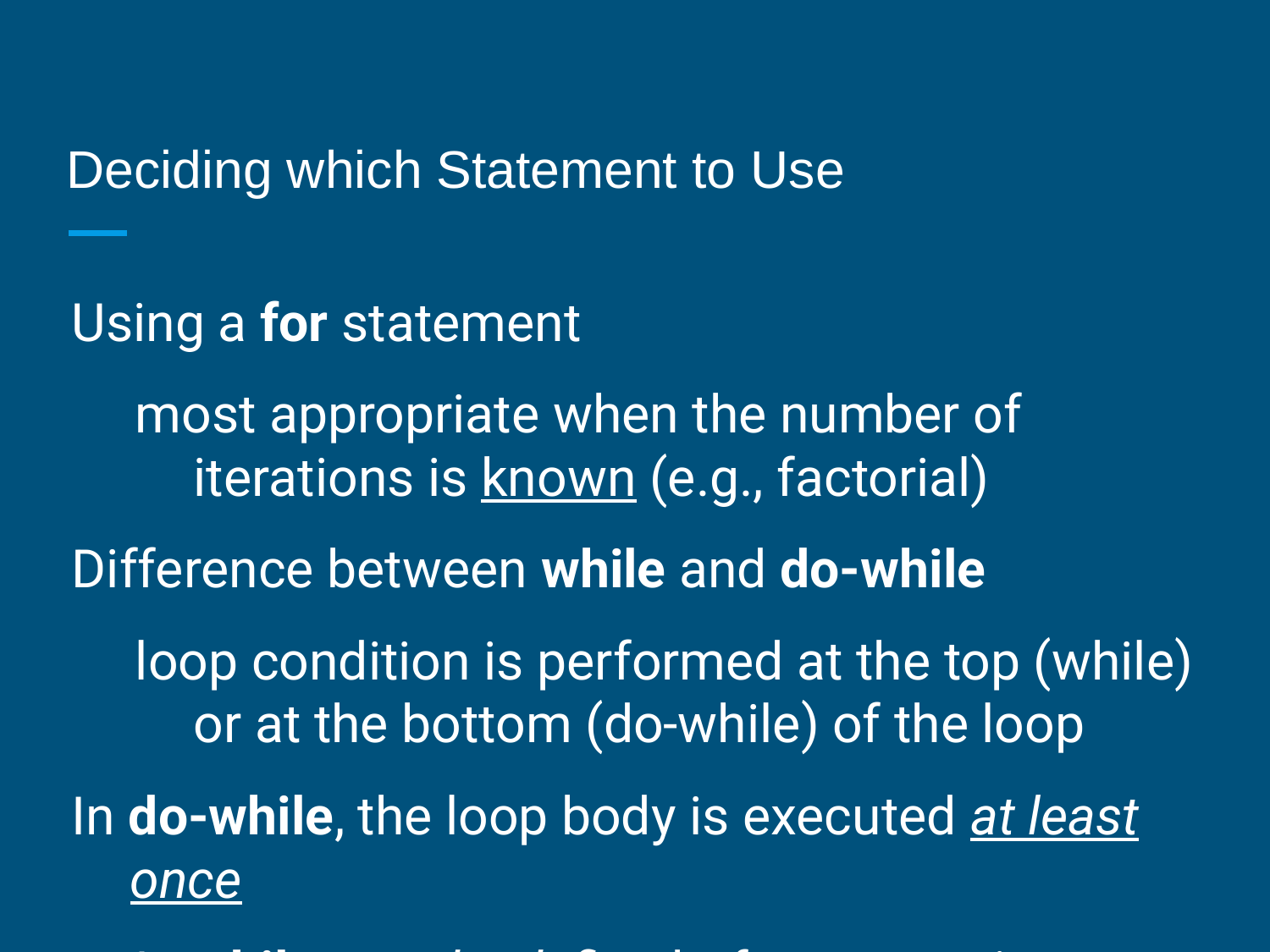

# Deciding which Statement to Use
Using a for statement
most appropriate when the number of iterations is known (e.g., factorial)
Difference between while and do-while
loop condition is performed at the top (while) or at the bottom (do-while) of the loop
In do-while, the loop body is executed at least once
In while, we check first before executing